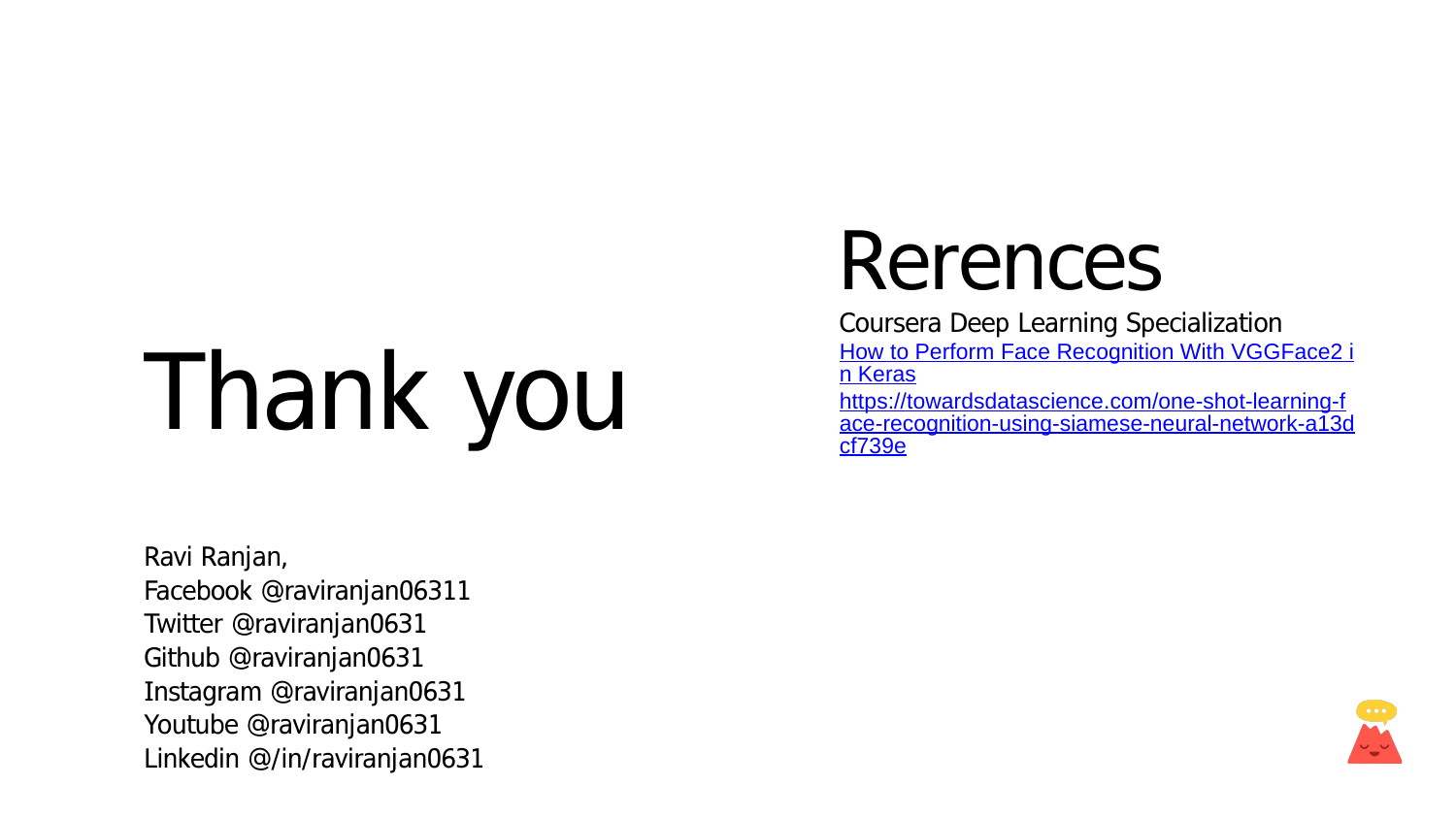

Rerences
Coursera Deep Learning Specialization
How to Perform Face Recognition With VGGFace2 in Keras
https://towardsdatascience.com/one-shot-learning-face-recognition-using-siamese-neural-network-a13dcf739e
# Thank you
Ravi Ranjan,
Facebook @raviranjan06311
Twitter @raviranjan0631
Github @raviranjan0631
Instagram @raviranjan0631
Youtube @raviranjan0631
Linkedin @/in/raviranjan0631